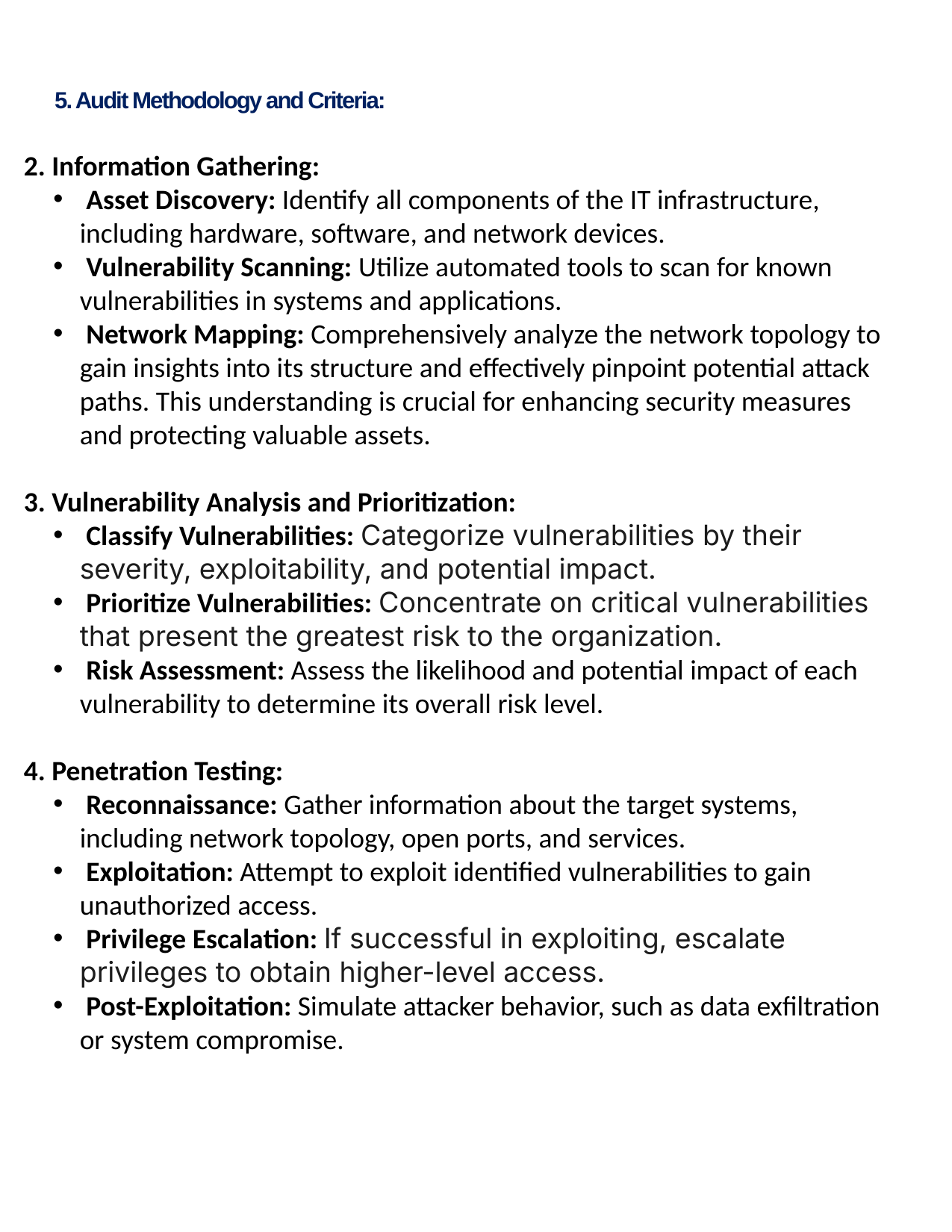

5. Audit Methodology and Criteria:
2. Information Gathering:
 Asset Discovery: Identify all components of the IT infrastructure, including hardware, software, and network devices.
 Vulnerability Scanning: Utilize automated tools to scan for known vulnerabilities in systems and applications.
 Network Mapping: Comprehensively analyze the network topology to gain insights into its structure and effectively pinpoint potential attack paths. This understanding is crucial for enhancing security measures and protecting valuable assets.

3. Vulnerability Analysis and Prioritization:
 Classify Vulnerabilities: Categorize vulnerabilities by their severity, exploitability, and potential impact.
 Prioritize Vulnerabilities: Concentrate on critical vulnerabilities that present the greatest risk to the organization.
 Risk Assessment: Assess the likelihood and potential impact of each vulnerability to determine its overall risk level.

4. Penetration Testing:
 Reconnaissance: Gather information about the target systems, including network topology, open ports, and services.
 Exploitation: Attempt to exploit identified vulnerabilities to gain unauthorized access.
 Privilege Escalation: If successful in exploiting, escalate privileges to obtain higher-level access.
 Post-Exploitation: Simulate attacker behavior, such as data exfiltration or system compromise.

8
© 2025 Emicron and/or its affiliates. All rights reserved.